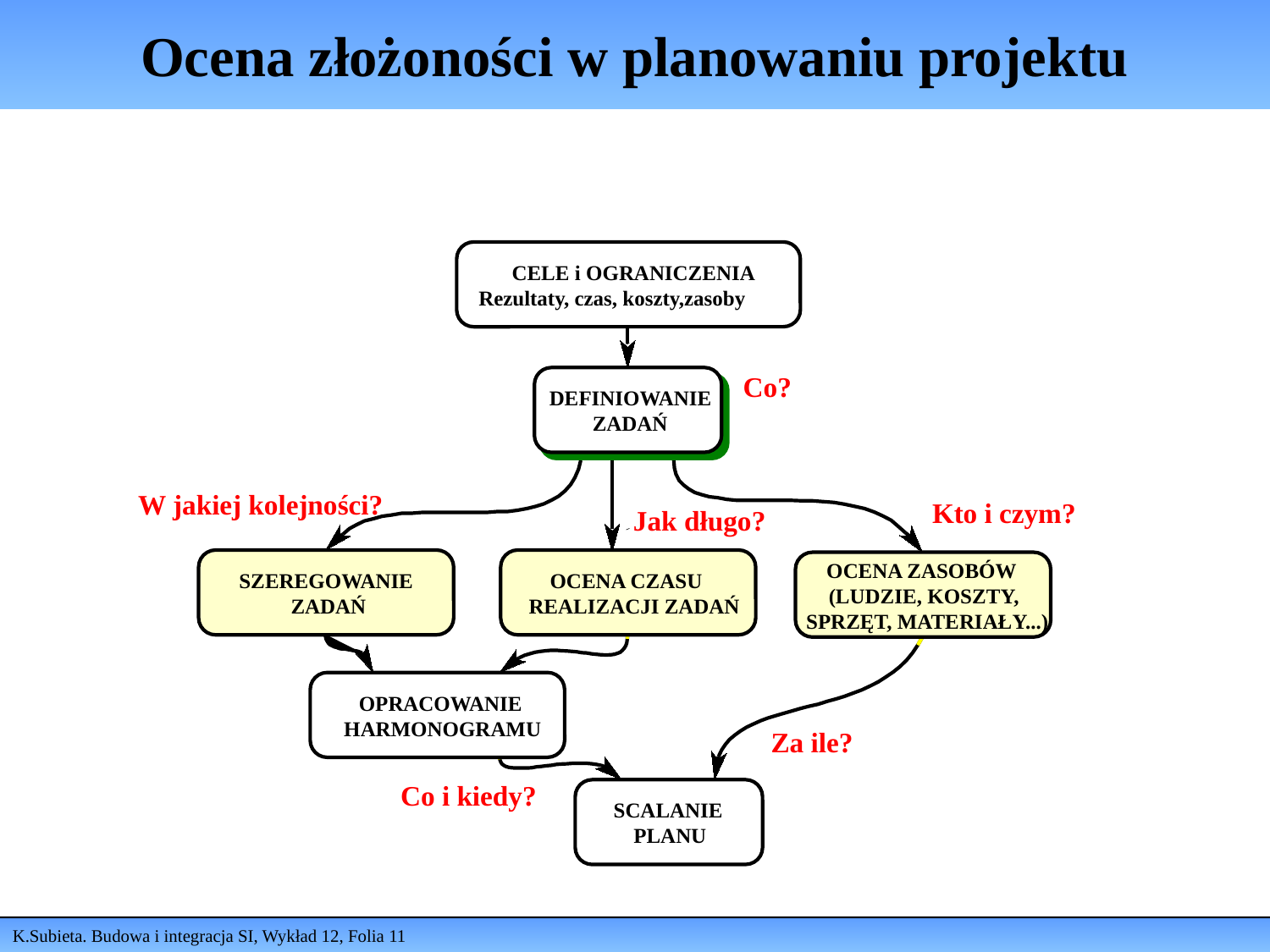

# Ocena złożoności w planowaniu projektu

CELE i OGRANICZENIA
Rezultaty, czas, koszty,zasoby

Co?

DEFINIOWANIE
ZADAŃ

W jakiej kolejności?
Kto i czym?
Jak długo?

OCENA ZASOBÓW
SZEREGOWANIE
OCENA CZASU
(LUDZIE, KOSZTY,
ZADAŃ
REALIZACJI ZADAŃ
SPRZĘT, MATERIAŁY...)

OPRACOWANIE
HARMONOGRAMU
Za ile?

Co i kiedy?

SCALANIE
PLANU